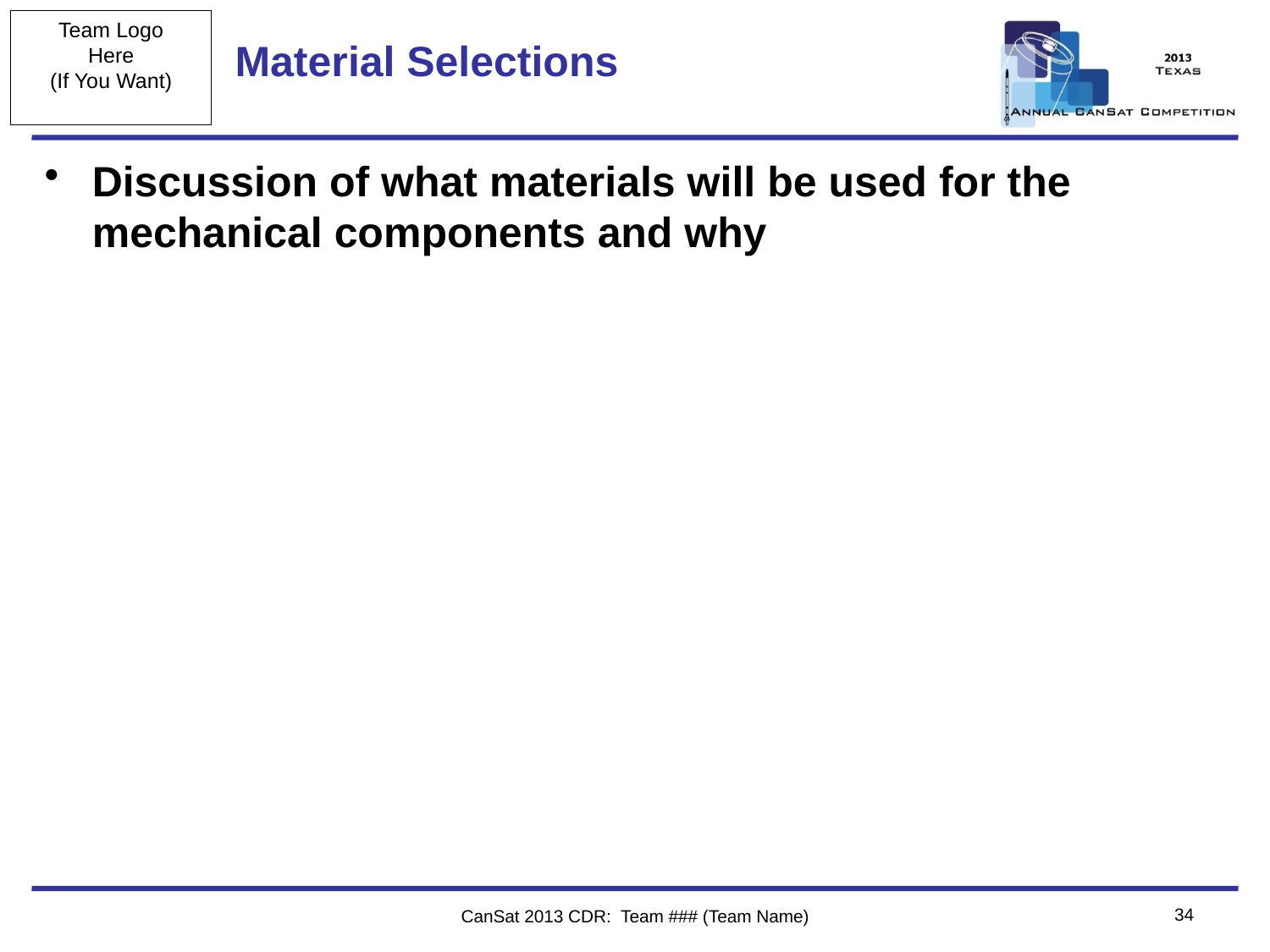

# Material Selections
Discussion of what materials will be used for the mechanical components and why
34
CanSat 2013 CDR:  Team ### (Team Name)